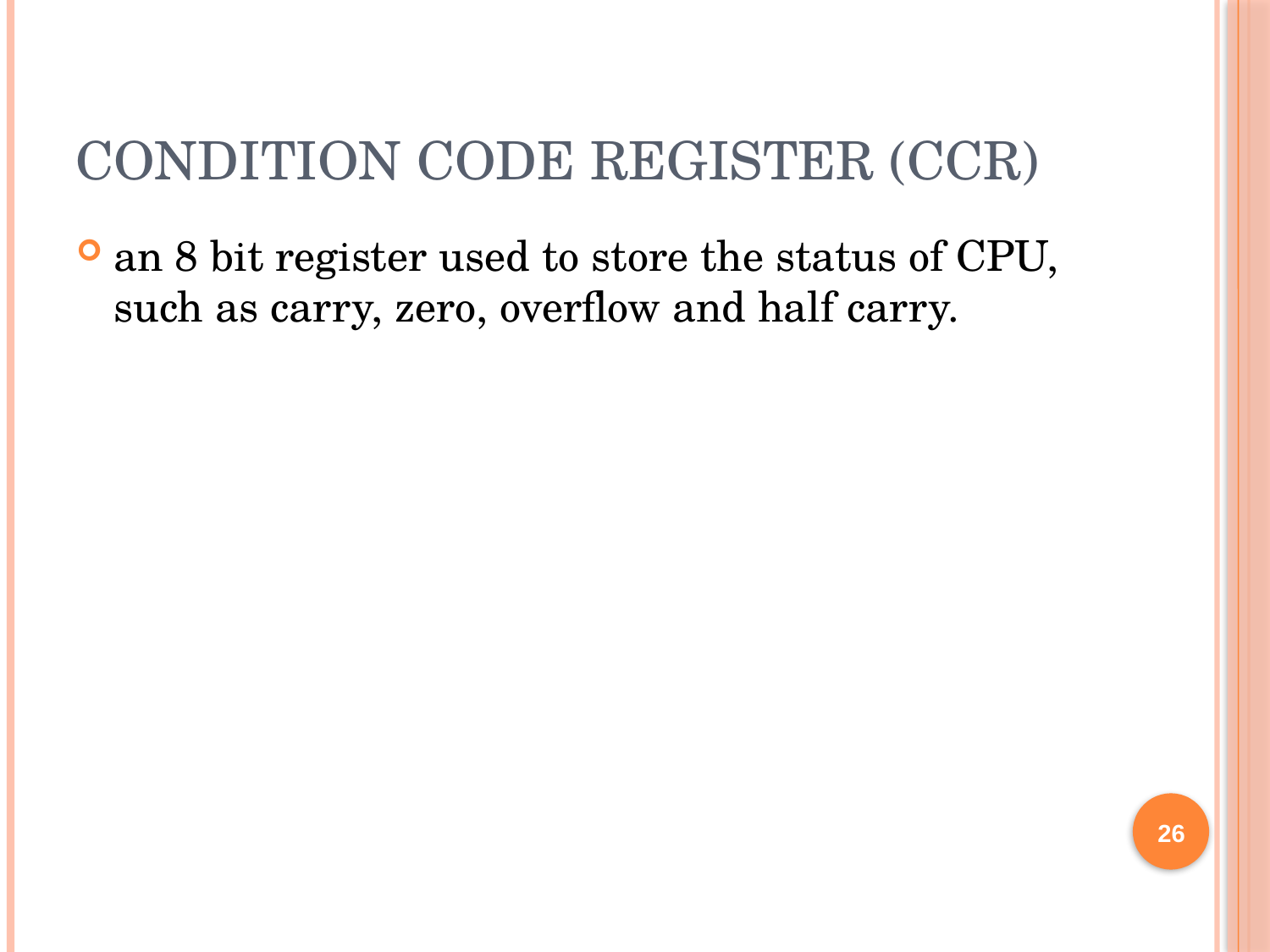

# Condition code register (CCR)
an 8 bit register used to store the status of CPU, such as carry, zero, overflow and half carry.
26